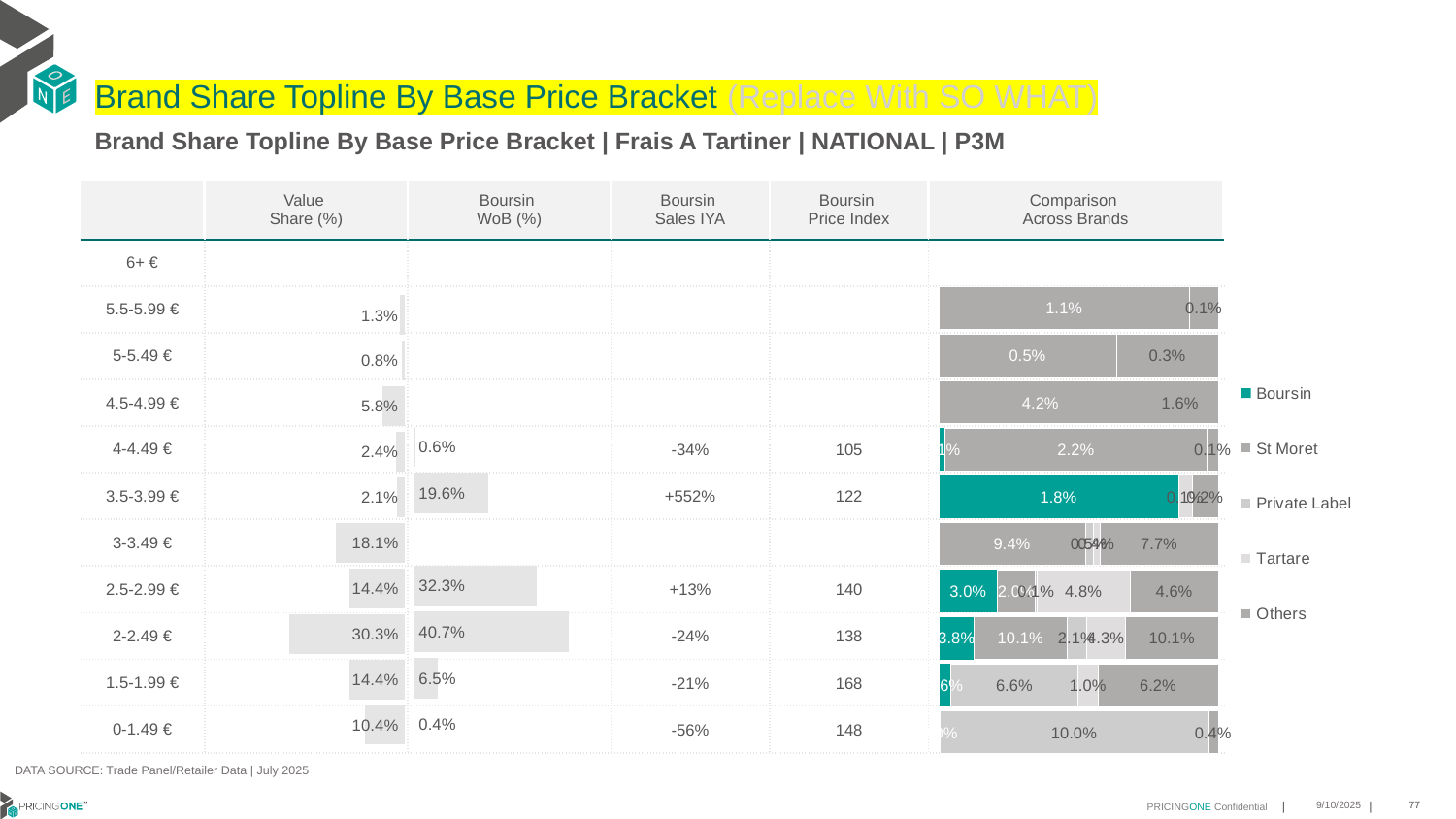

# Brand Share Topline By Base Price Bracket (Replace With SO WHAT)
Brand Share Topline By Base Price Bracket | Frais A Tartiner | NATIONAL | P3M
|  | Value Share (%) | Boursin WoB (%) | Boursin Sales IYA | Boursin Price Index | Comparison Across Brands |
| --- | --- | --- | --- | --- | --- |
| 6+ € |  |  |  |  |  |
| 5.5-5.99 € |  |  |  |  |  |
| 5-5.49 € |  |  |  |  |  |
| 4.5-4.99 € |  |  |  |  |  |
| 4-4.49 € |  |  | -34% | 105 |  |
| 3.5-3.99 € |  |  | +552% | 122 |  |
| 3-3.49 € |  |  |  |  |  |
| 2.5-2.99 € |  |  | +13% | 140 |  |
| 2-2.49 € |  |  | -24% | 138 |  |
| 1.5-1.99 € |  |  | -21% | 168 |  |
| 0-1.49 € |  |  | -56% | 148 |  |

### Chart

| Category | Boursin | St Moret | Private Label | Tartare | Others |
|---|---|---|---|---|---|
| 6+ € | None | None | None | None | None |
| 5.5-5.99 € | None | 0.011275926362546224 | None | None | 0.0012985188976955815 |
| 5-5.49 € | None | 0.004865795319708524 | None | None | 0.002800547188333521 |
| 4.5-4.99 € | None | 0.04214915440122092 | None | None | 0.015829611387407648 |
| 4-4.49 € | 0.0005216905811994124 | 0.022483264789837858 | None | None | 0.000976034870753998 |
| 3.5-3.99 € | 0.01825891858014151 | None | None | 0.0010286759823200477 | 0.002019879503809002 |
| 3-3.49 € | None | 0.09444816168255091 | 0.0053197161916266 | 0.00408067030628075 | 0.07679302520835209 |
| 2.5-2.99 € | 0.030103958299176215 | 0.01973482085823482 | 0.0006489676339901964 | 0.04829117053038884 | 0.04564355149301464 |
| 2-2.49 € | 0.03790488467516881 | 0.10115922250588788 | 0.020839242822610453 | 0.04274242545043025 | 0.10065996161570356 |
| 1.5-1.99 € | 0.0060900902500959754 | None | 0.06557852873425947 | 0.01037547726176913 | 0.061920297626436305 |
| 0-1.49 € | 0.0003763038416579167 | None | 0.09995731721349586 | None | 0.003688265150715565 |

### Chart

| Category | Value Share |
|---|---|
|  | None |

### Chart

| Category | Brand WoB % |
|---|---|
|  | None |
DATA SOURCE: Trade Panel/Retailer Data | July 2025

9/10/2025
77